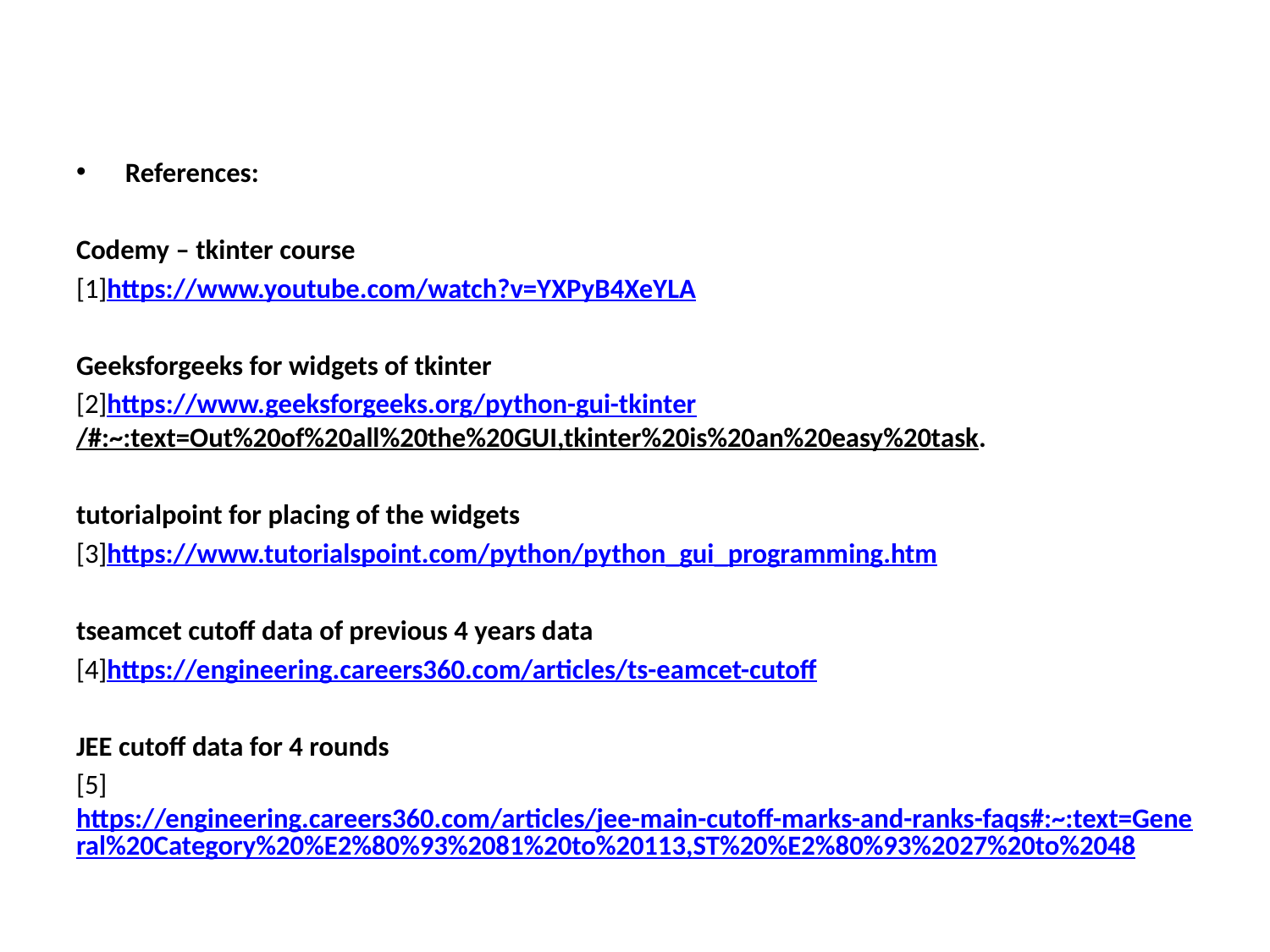

References:

Codemy – tkinter course
[1]https://www.youtube.com/watch?v=YXPyB4XeYLA

Geeksforgeeks for widgets of tkinter
[2]https://www.geeksforgeeks.org/python-gui-tkinter/#:~:text=Out%20of%20all%20the%20GUI,tkinter%20is%20an%20easy%20task.

tutorialpoint for placing of the widgets
[3]https://www.tutorialspoint.com/python/python_gui_programming.htm

tseamcet cutoff data of previous 4 years data
[4]https://engineering.careers360.com/articles/ts-eamcet-cutoff

JEE cutoff data for 4 rounds
[5]https://engineering.careers360.com/articles/jee-main-cutoff-marks-and-ranks-faqs#:~:text=General%20Category%20%E2%80%93%2081%20to%20113,ST%20%E2%80%93%2027%20to%2048